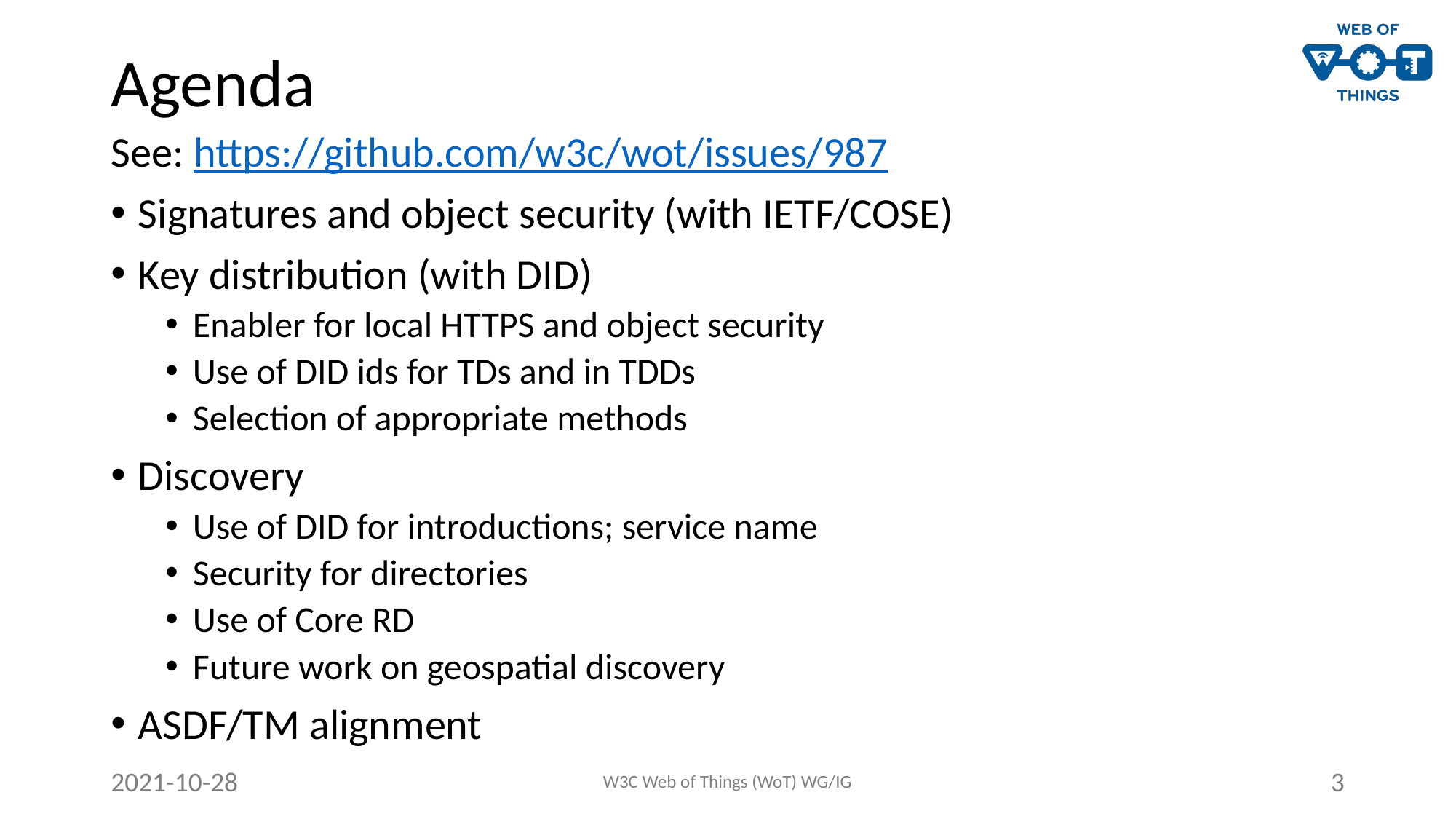

# Agenda
See: https://github.com/w3c/wot/issues/987
Signatures and object security (with IETF/COSE)
Key distribution (with DID)
Enabler for local HTTPS and object security
Use of DID ids for TDs and in TDDs
Selection of appropriate methods
Discovery
Use of DID for introductions; service name
Security for directories
Use of Core RD
Future work on geospatial discovery
ASDF/TM alignment

2021-10-28
W3C Web of Things (WoT) WG/IG
3